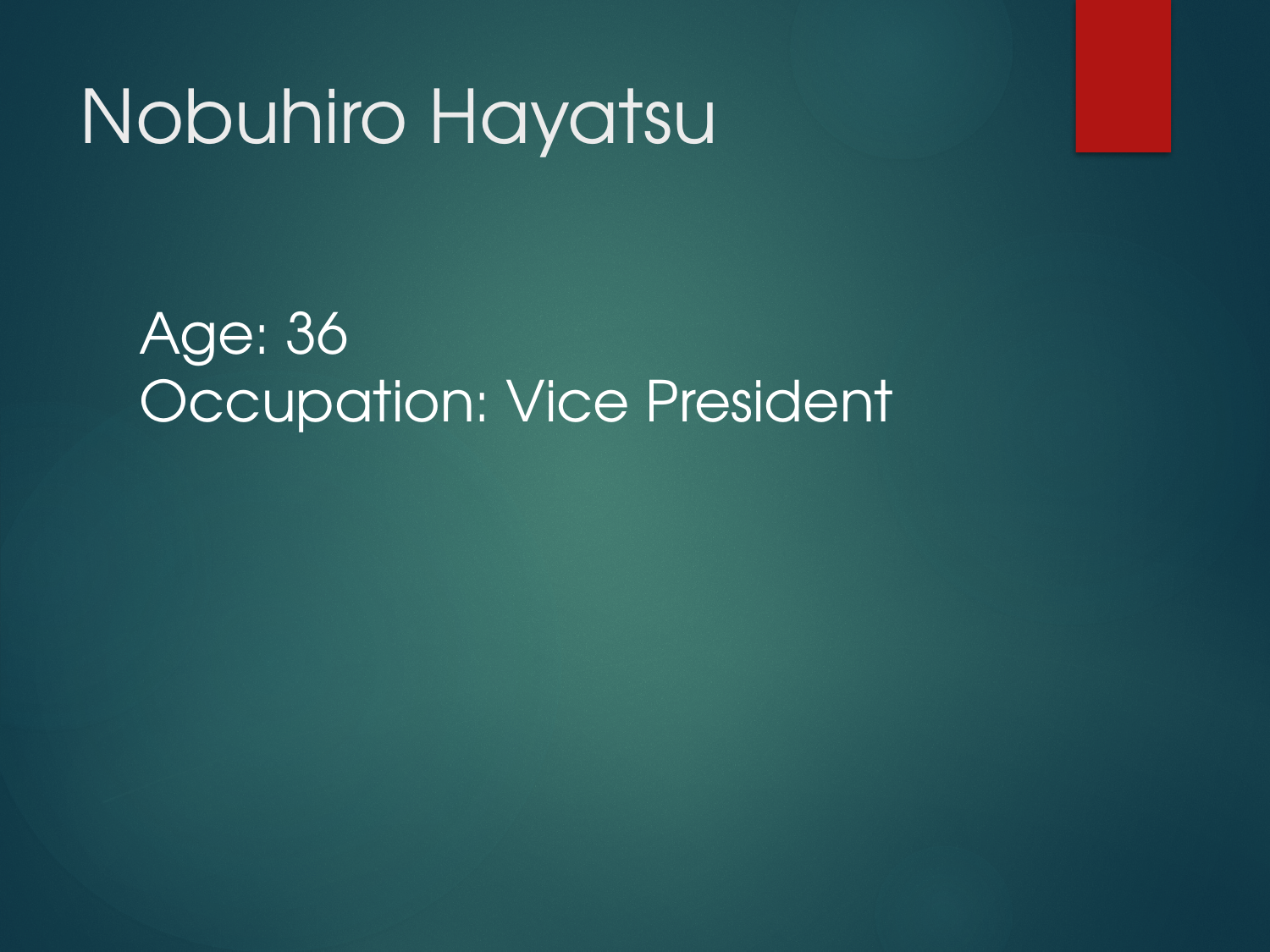

# Nobuhiro Hayatsu

Age: 36
Occupation: Vice President